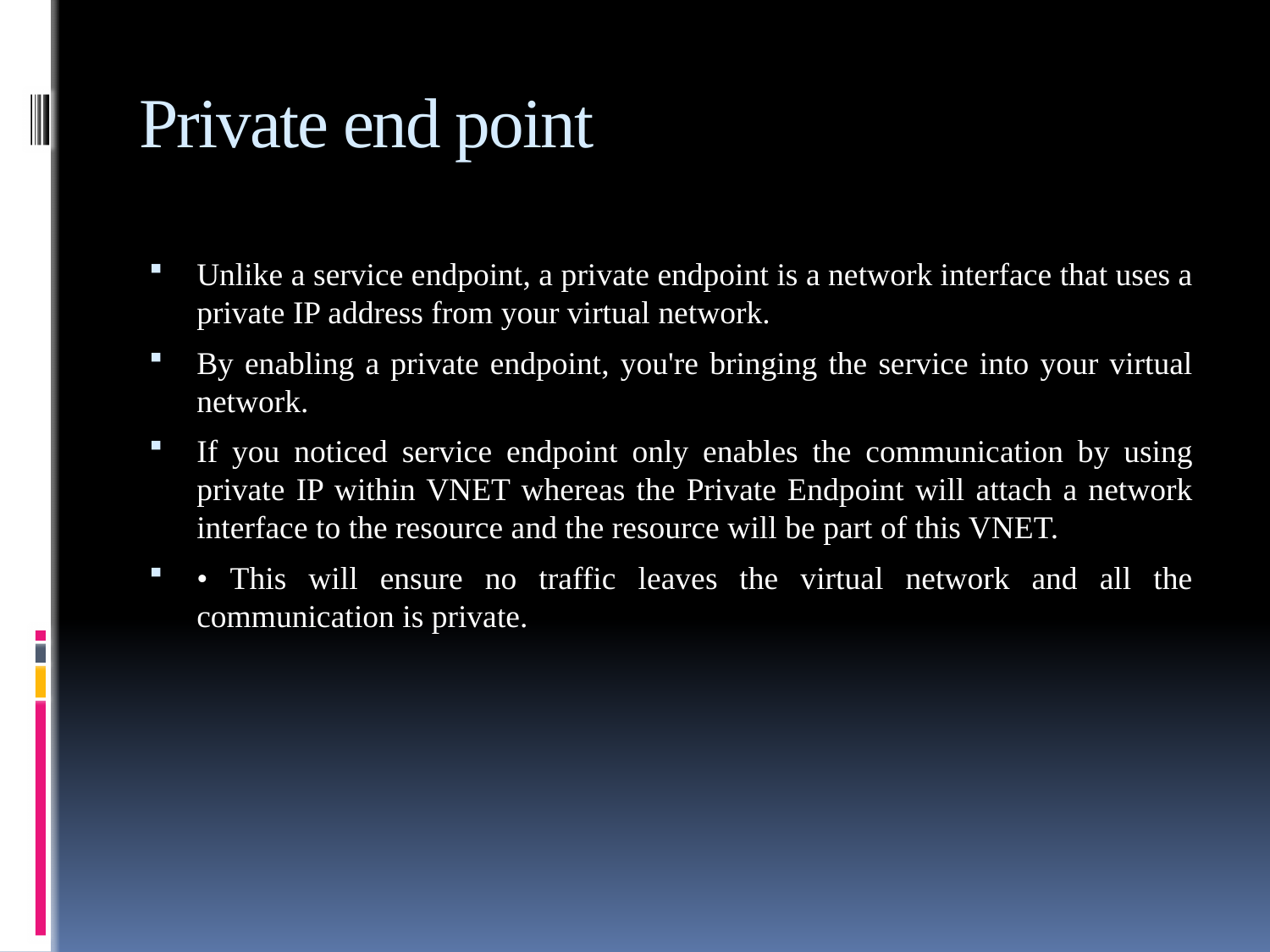

# Private end point
Unlike a service endpoint, a private endpoint is a network interface that uses a private IP address from your virtual network.
By enabling a private endpoint, you're bringing the service into your virtual network.
If you noticed service endpoint only enables the communication by using private IP within VNET whereas the Private Endpoint will attach a network interface to the resource and the resource will be part of this VNET.
• This will ensure no traffic leaves the virtual network and all the communication is private.